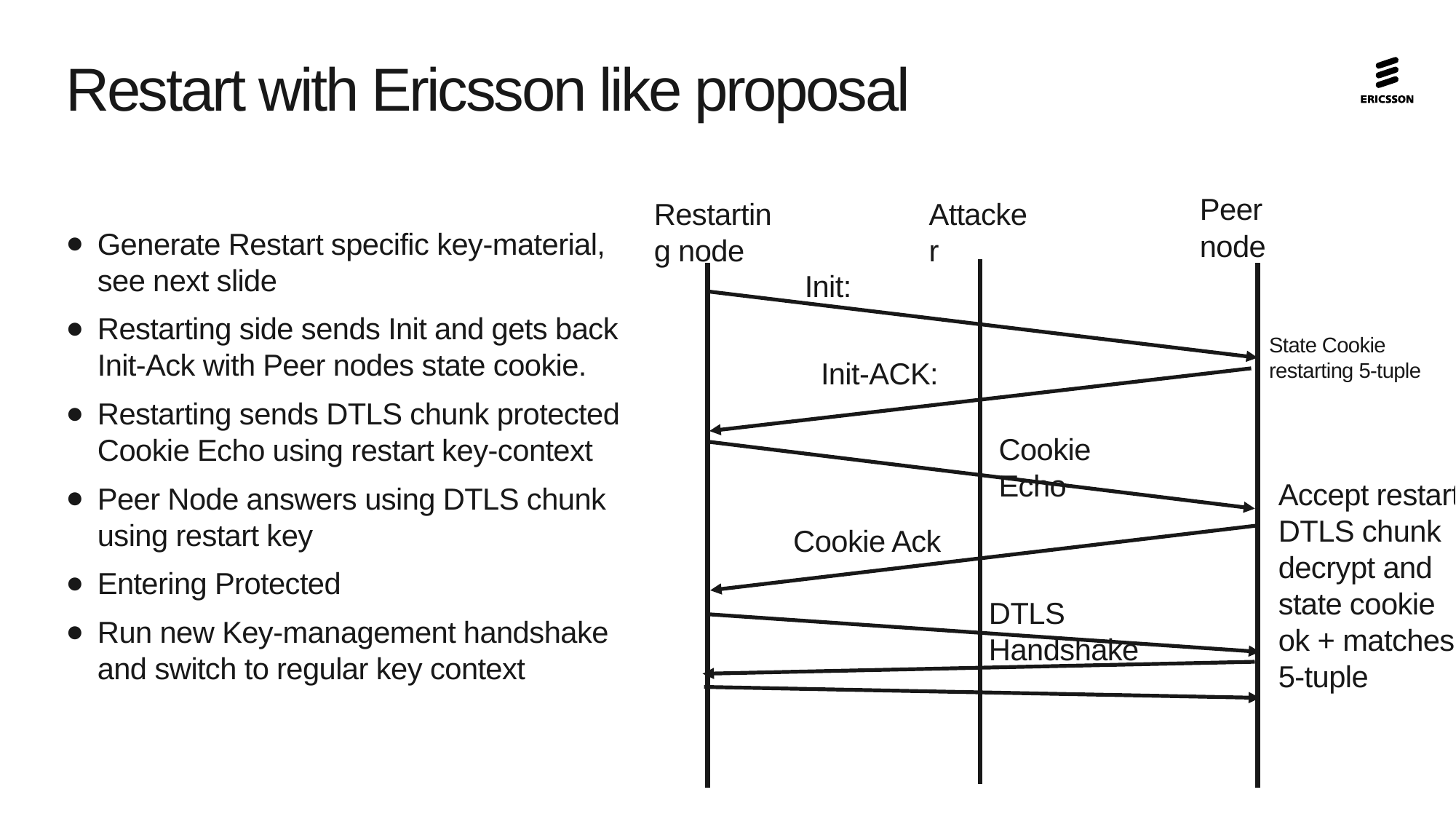

# Restart with Ericsson like proposal
Peer node
Restarting node
Attacker
Generate Restart specific key-material, see next slide
Restarting side sends Init and gets back Init-Ack with Peer nodes state cookie.
Restarting sends DTLS chunk protected Cookie Echo using restart key-context
Peer Node answers using DTLS chunk using restart key
Entering Protected
Run new Key-management handshake and switch to regular key context
Init:
State Cookie
restarting 5-tuple
Init-ACK:
Cookie Echo
Accept restart
DTLS chunk decrypt and state cookie
ok + matches 5-tuple
Cookie Ack
DTLS Handshake